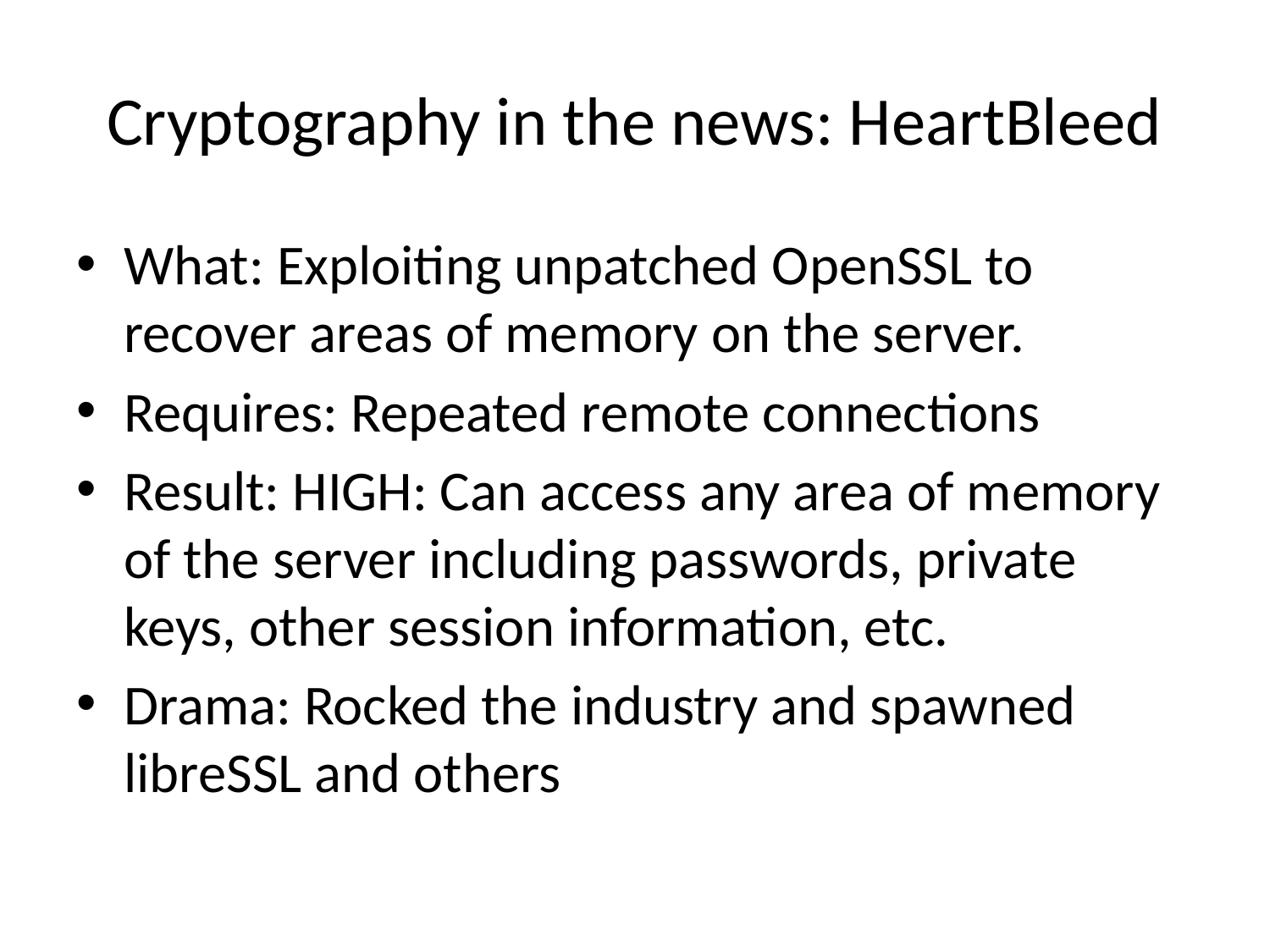

# Cryptography in the news: HeartBleed
What: Exploiting unpatched OpenSSL to recover areas of memory on the server.
Requires: Repeated remote connections
Result: HIGH: Can access any area of memory of the server including passwords, private keys, other session information, etc.
Drama: Rocked the industry and spawned libreSSL and others